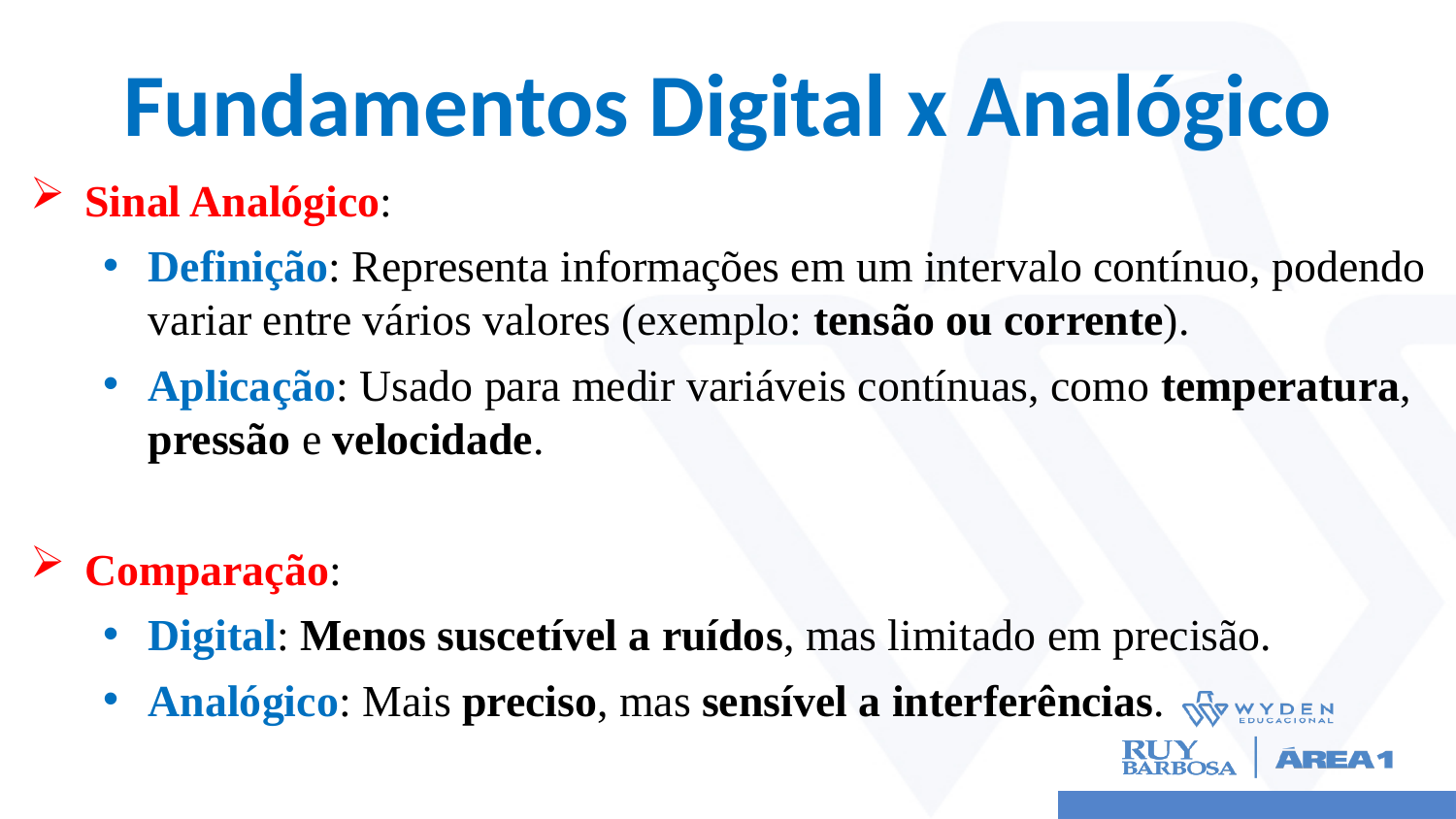

# Fundamentos Digital x Analógico
Sinal Analógico:
Definição: Representa informações em um intervalo contínuo, podendo variar entre vários valores (exemplo: tensão ou corrente).
Aplicação: Usado para medir variáveis contínuas, como temperatura, pressão e velocidade.

Comparação:
Digital: Menos suscetível a ruídos, mas limitado em precisão.
Analógico: Mais preciso, mas sensível a interferências.